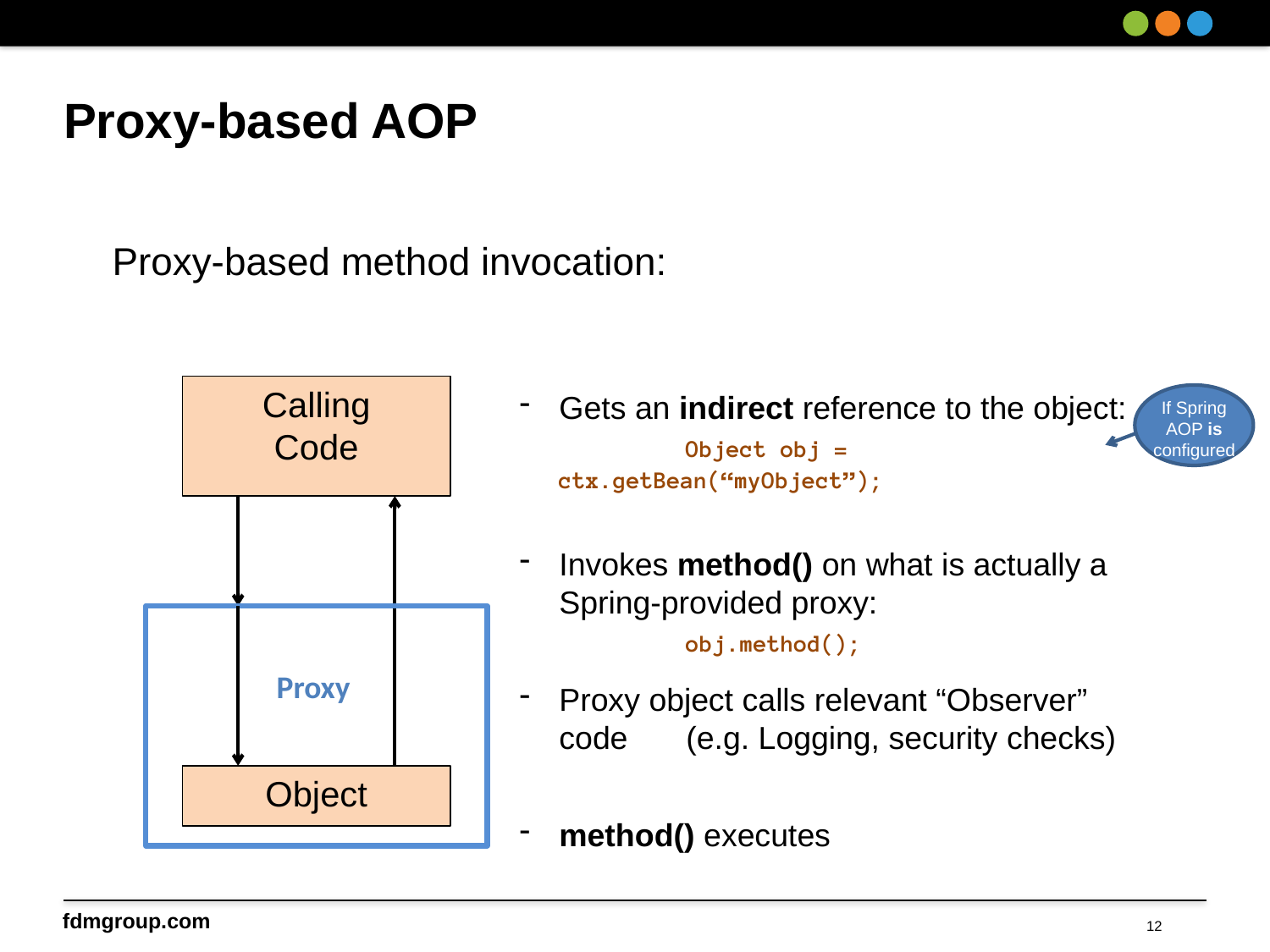

# Proxy-based AOP
Proxy-based method invocation:
Calling
Code
Gets an indirect reference to the object:
	Object obj = ctx.getBean(“myObject”);
Invokes method() on what is actually a Spring-provided proxy:
	obj.method();
Proxy object calls relevant “Observer” code 	(e.g. Logging, security checks)
method() executes
If Spring AOP is configured

Proxy
Object
12